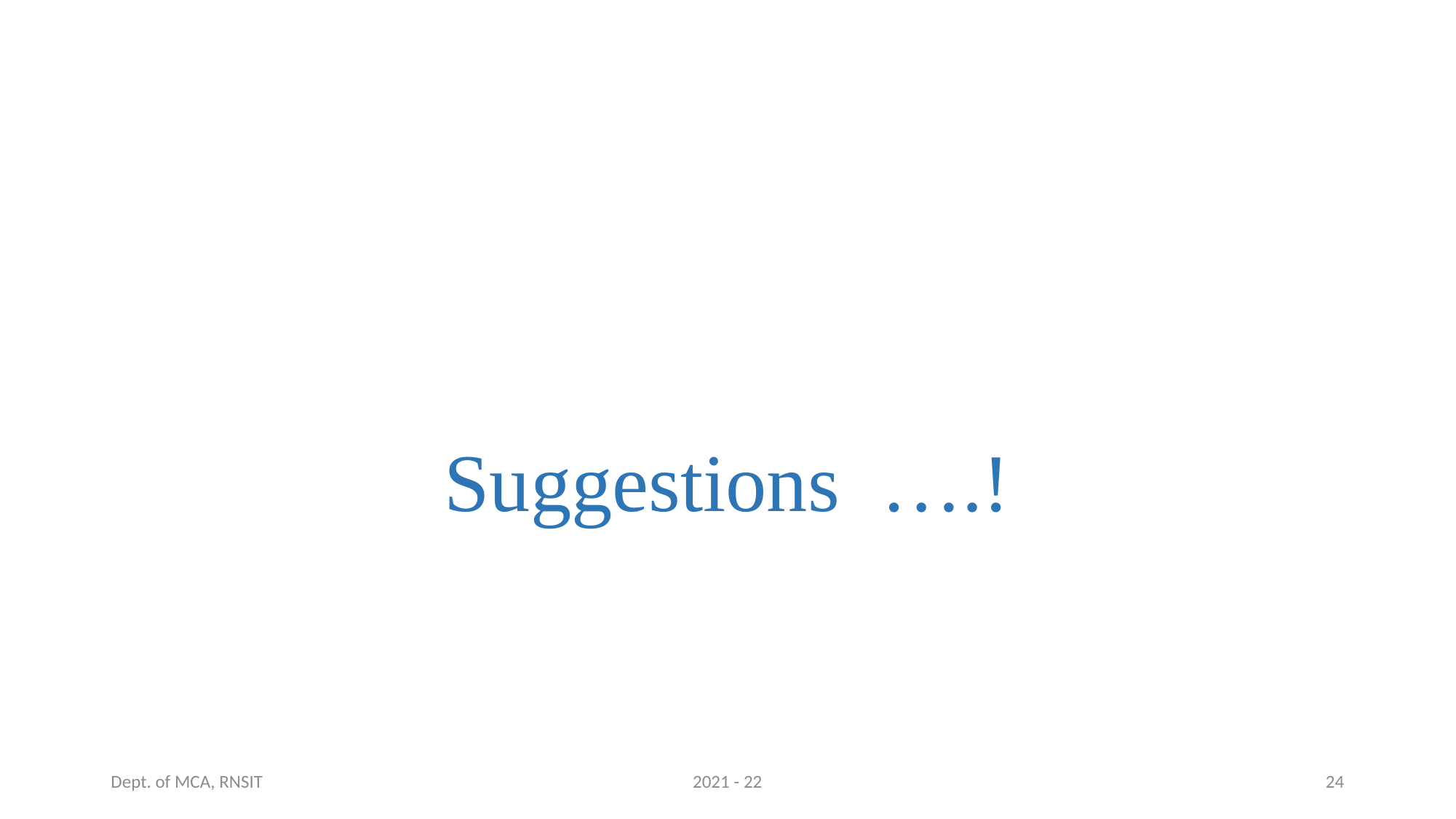

Suggestions  ….!
Dept. of MCA, RNSIT
2021 - 22
24